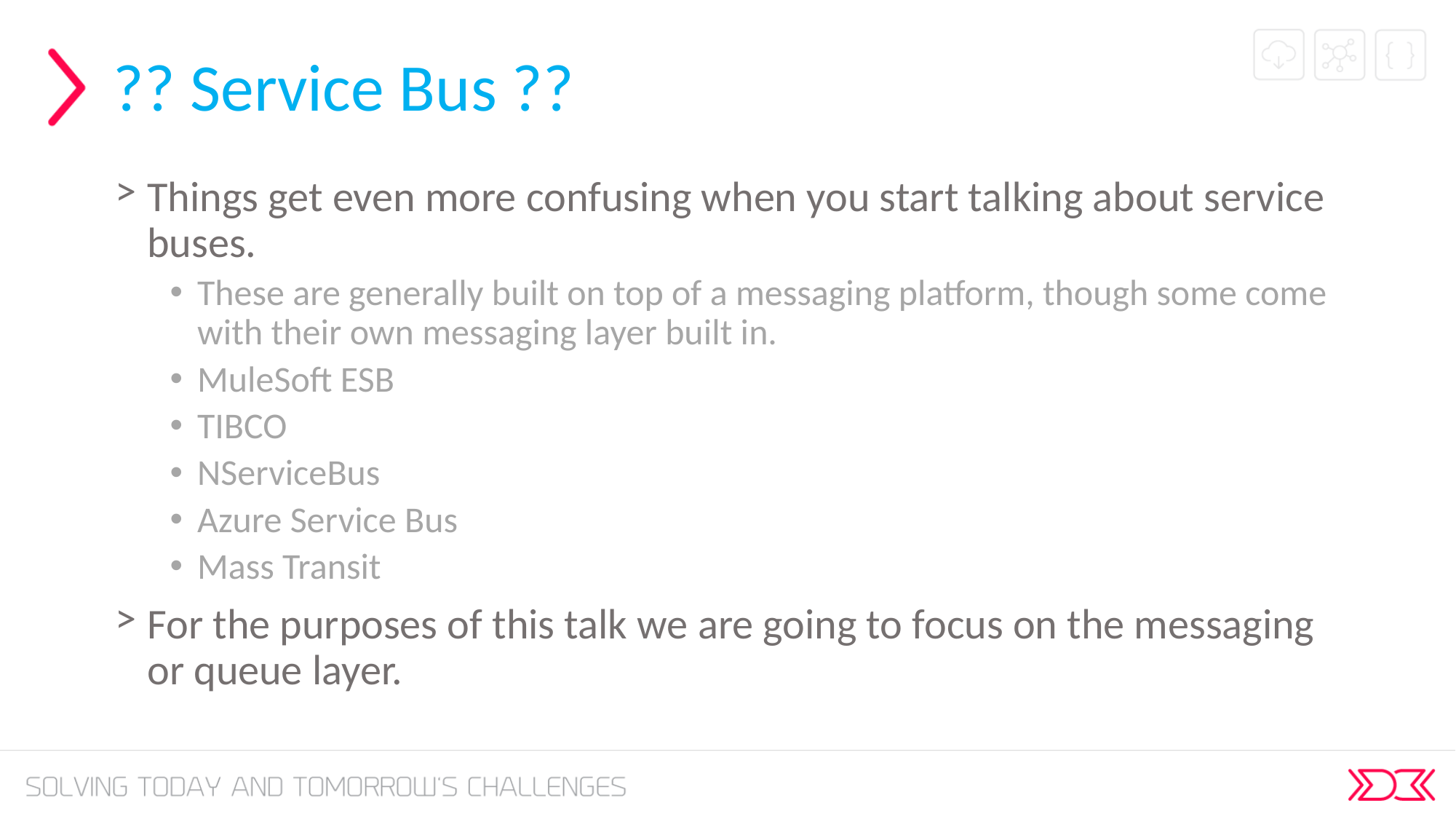

# ?? Service Bus ??
Things get even more confusing when you start talking about service buses.
These are generally built on top of a messaging platform, though some come with their own messaging layer built in.
MuleSoft ESB
TIBCO
NServiceBus
Azure Service Bus
Mass Transit
For the purposes of this talk we are going to focus on the messaging or queue layer.